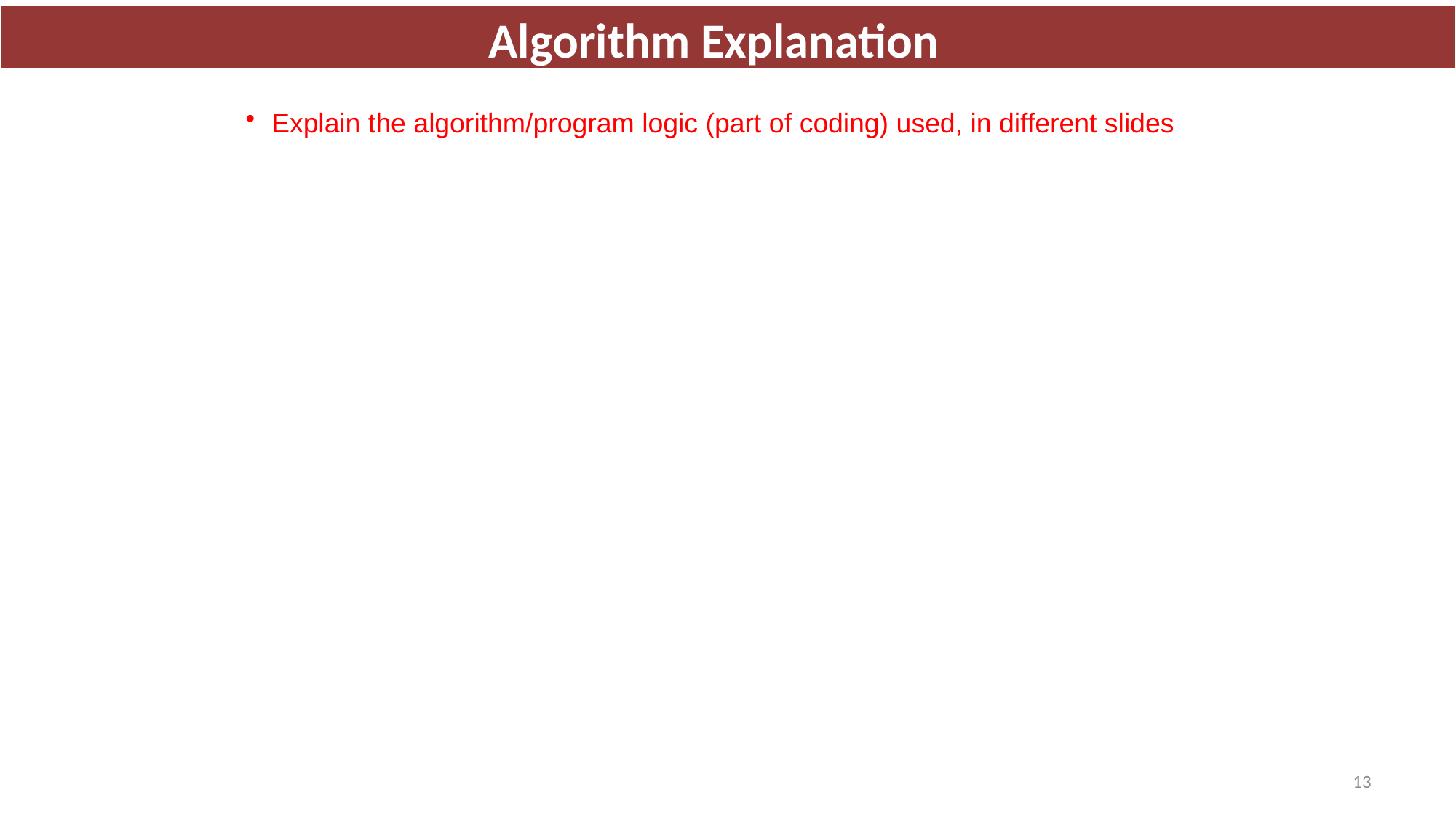

Algorithm Explanation

Explain the algorithm/program logic (part of coding) used, in different slides
13